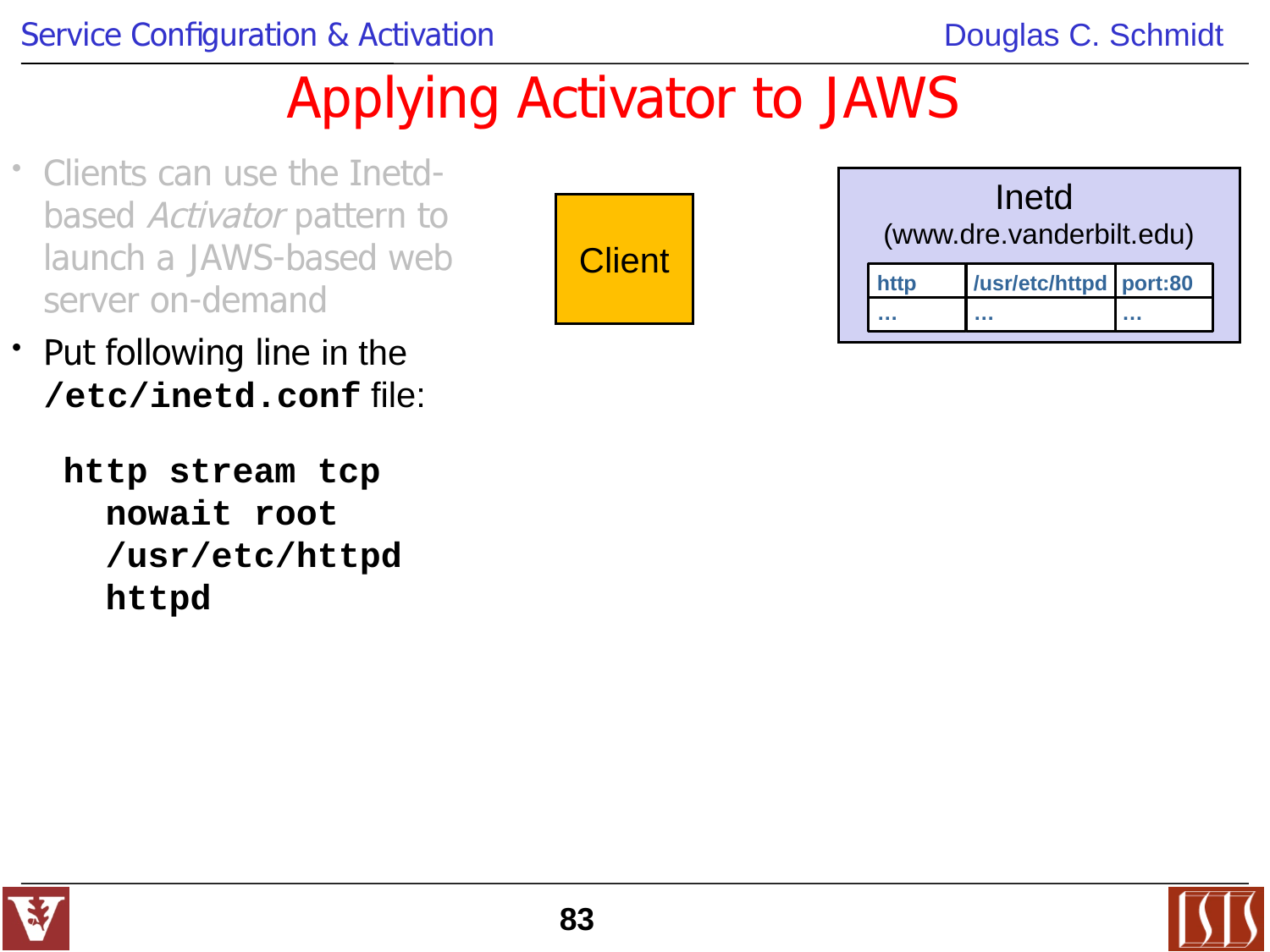

# Applying Activator to JAWS
Clients can use the Inetd-based Activator pattern to launch a JAWS-based web server on-demand
Put following line in the /etc/inetd.conf file:

Inetd
(www.dre.vanderbilt.edu)
Client

http

/usr/etc/httpd

port:80
…
…
…

 http stream tcp
   nowait root
   /usr/etc/httpd
   httpd